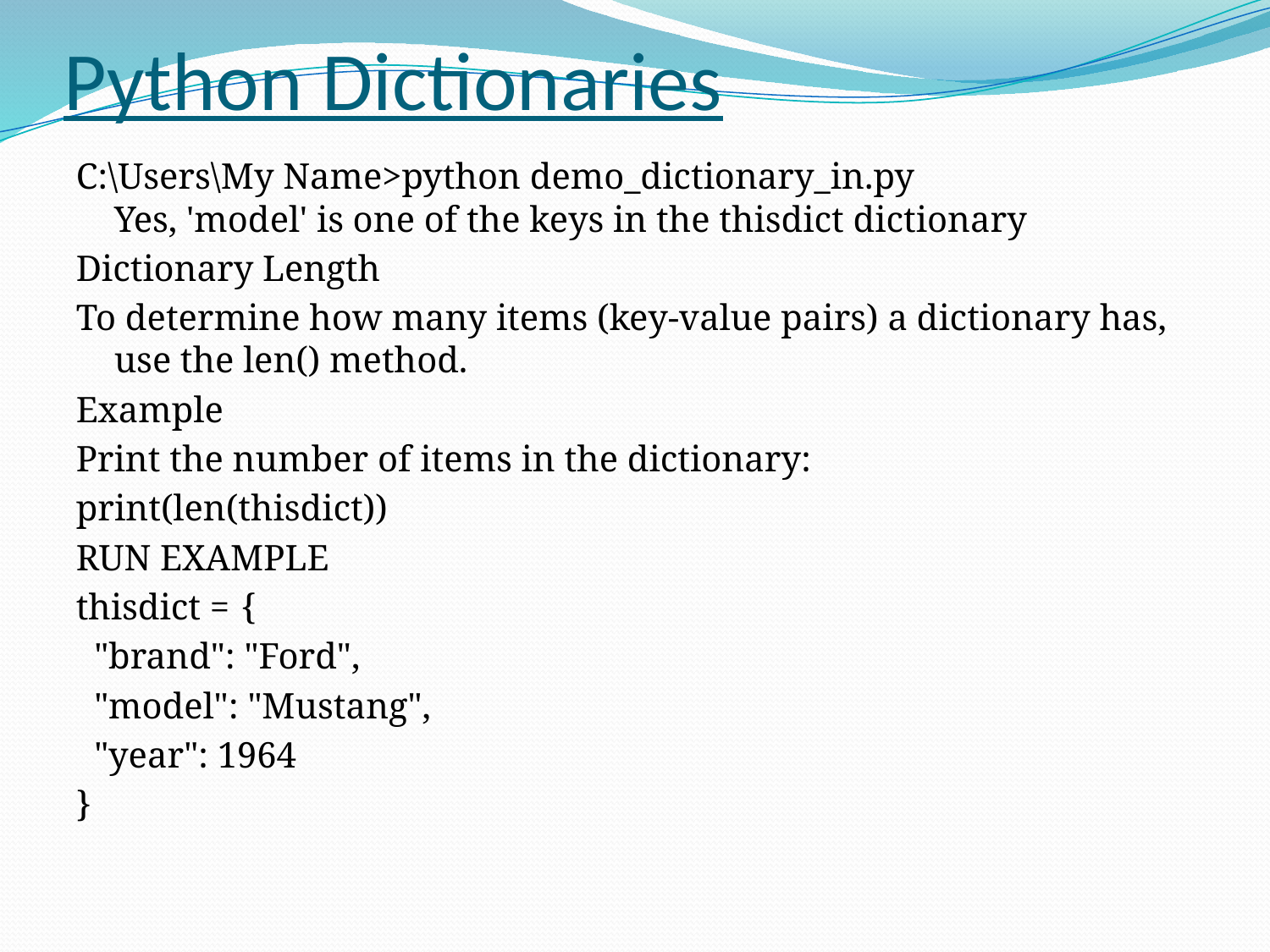

# Python Dictionaries
C:\Users\My Name>python demo_dictionary_in.py
Yes, 'model' is one of the keys in the thisdict dictionary
Dictionary Length
To determine how many items (key-value pairs) a dictionary has, use the len() method.
Example
Print the number of items in the dictionary:
print(len(thisdict))
RUN EXAMPLE
thisdict =	{
  "brand": "Ford",
  "model": "Mustang",
  "year": 1964
}